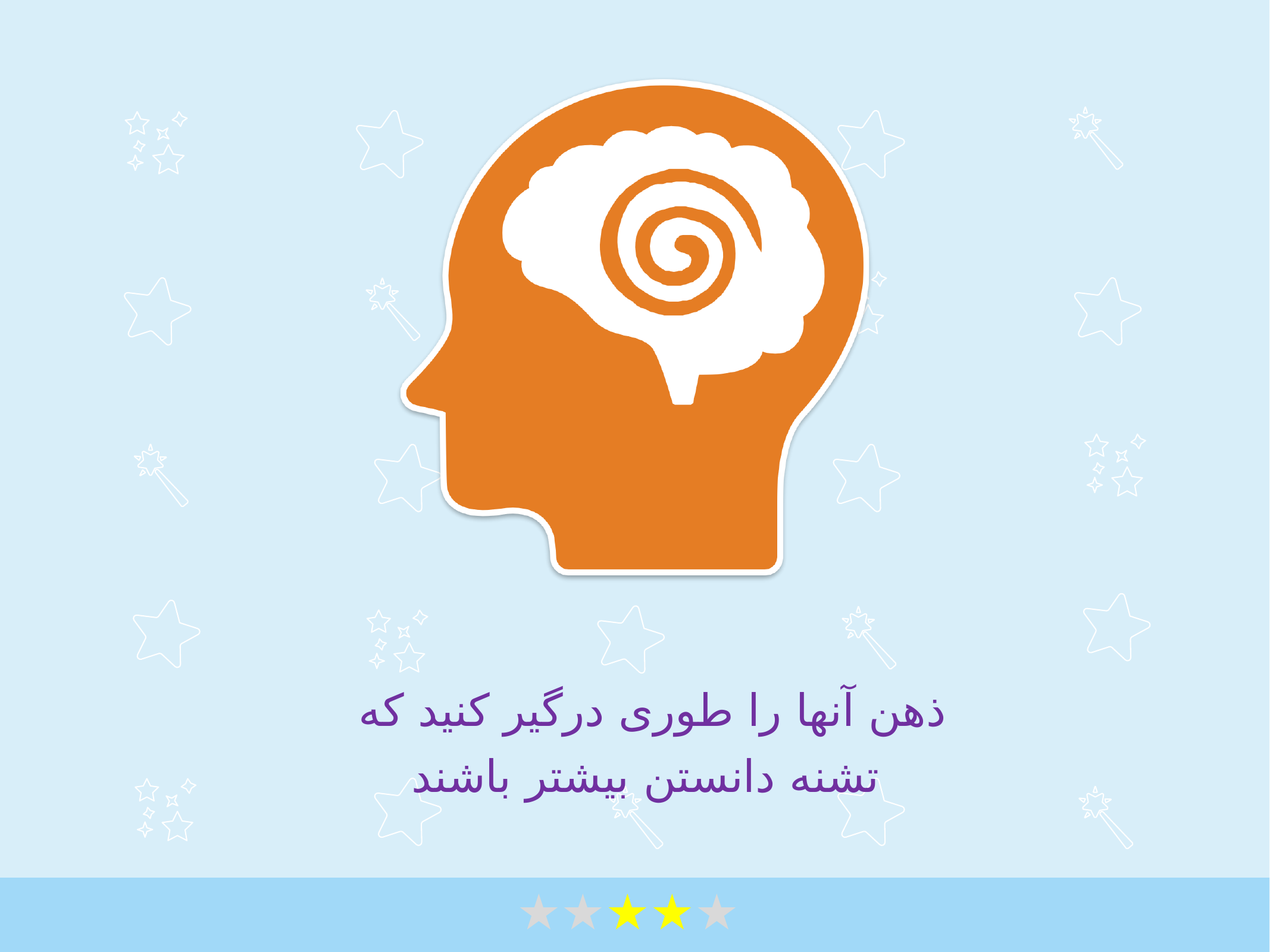

ذهن آنها را طوری درگیر کنید که
تشنه دانستن بیشتر باشند
★★★★★